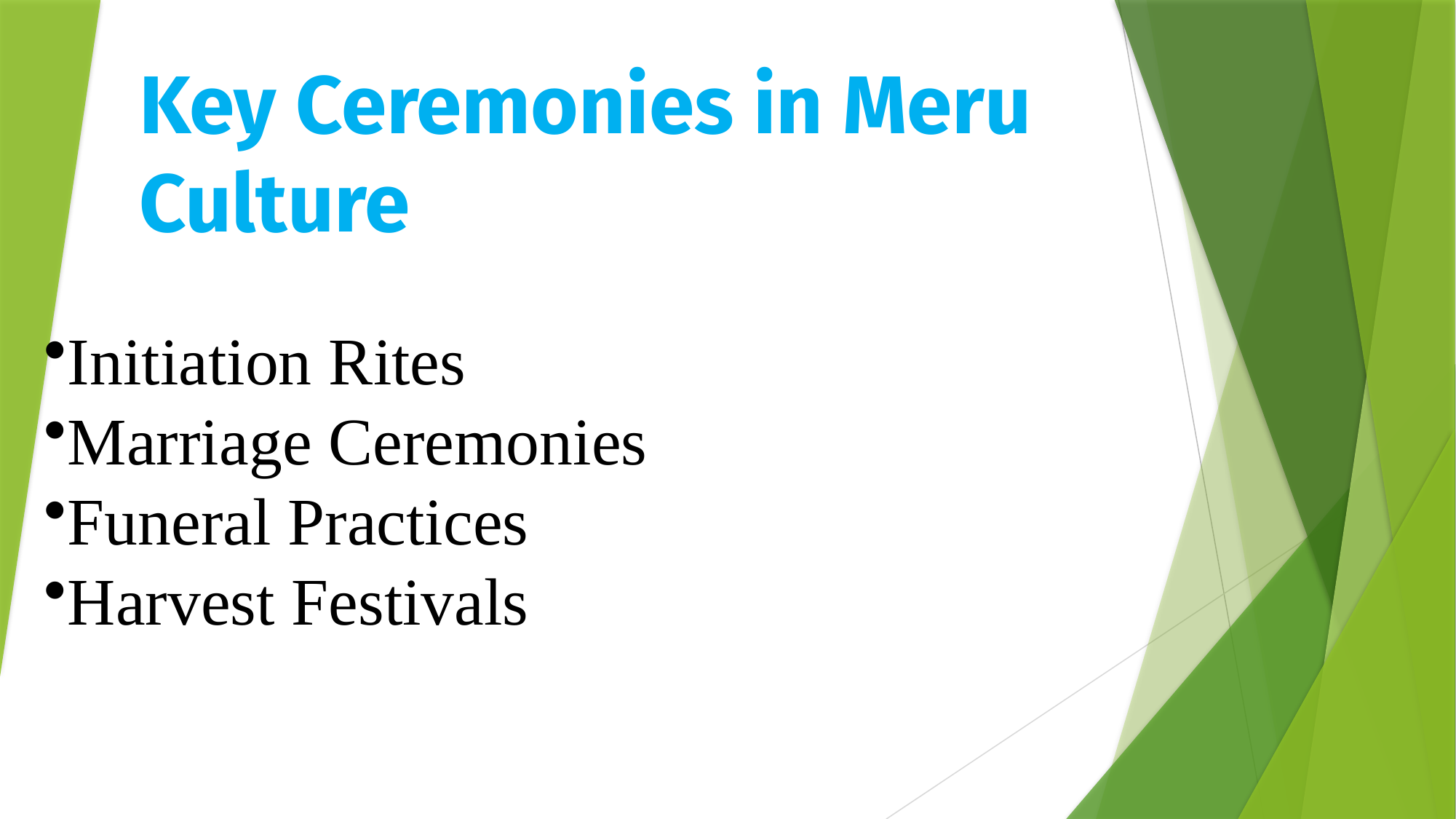

# Key Ceremonies in Meru Culture
Initiation Rites
Marriage Ceremonies
Funeral Practices
Harvest Festivals